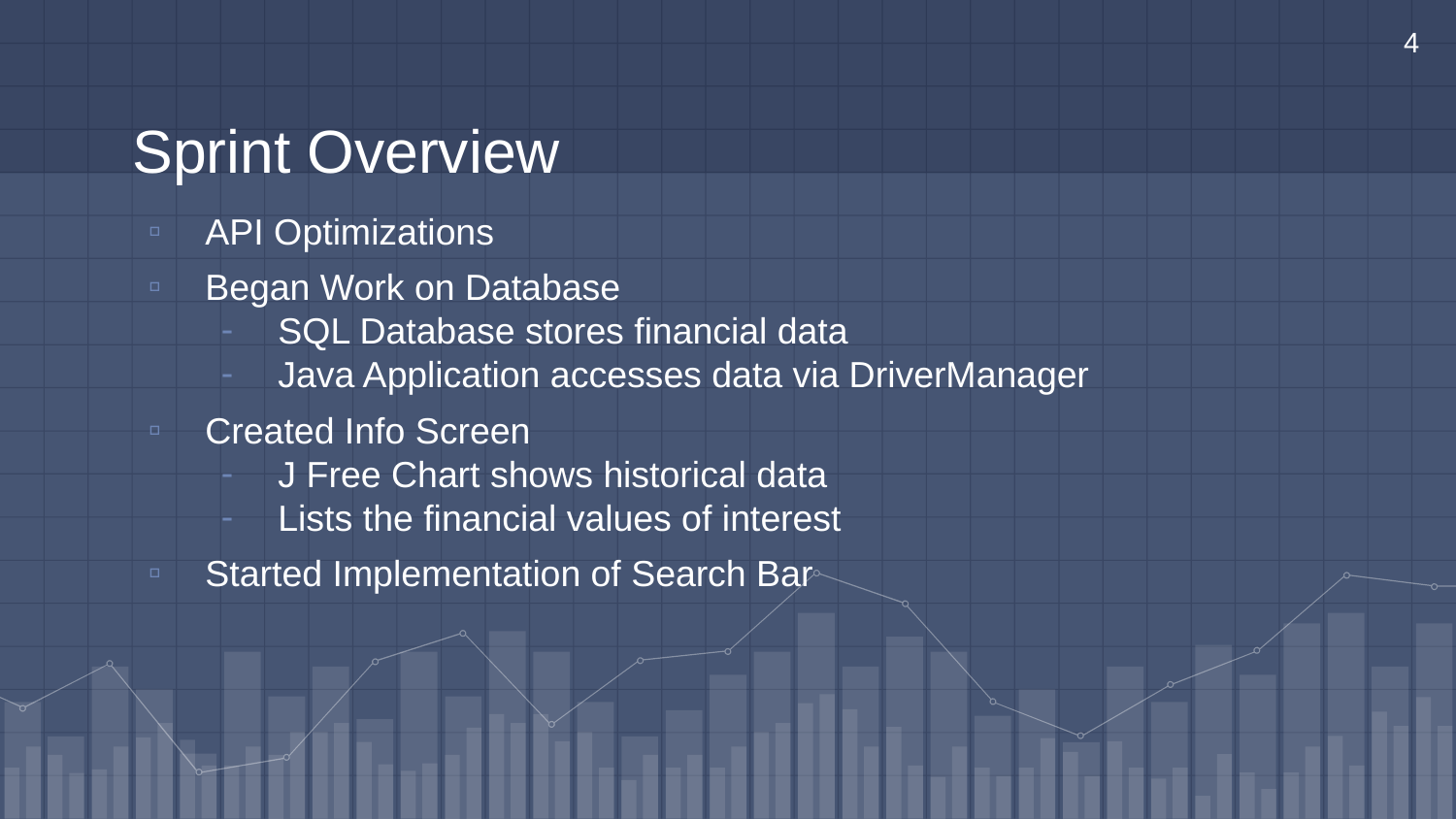

4
# Sprint Overview
API Optimizations
Began Work on Database
SQL Database stores financial data
Java Application accesses data via DriverManager
Created Info Screen
J Free Chart shows historical data
Lists the financial values of interest
Started Implementation of Search Bar